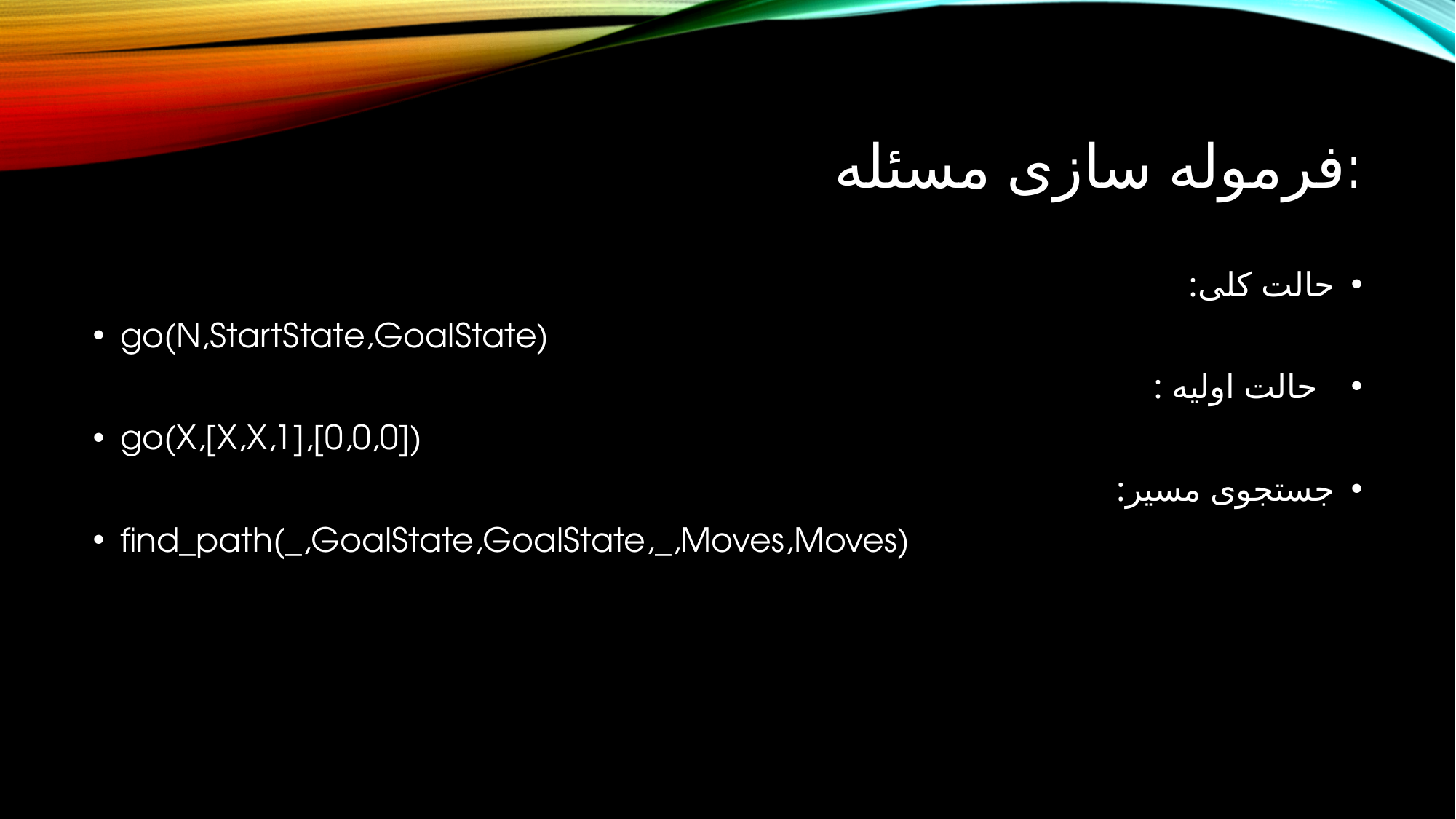

# فرموله سازی مسئله:
حالت کلی:
go(N,StartState,GoalState)
  حالت اولیه :
go(X,[X,X,1],[0,0,0])
جستجوی مسیر:
find_path(_,GoalState,GoalState,_,Moves,Moves)